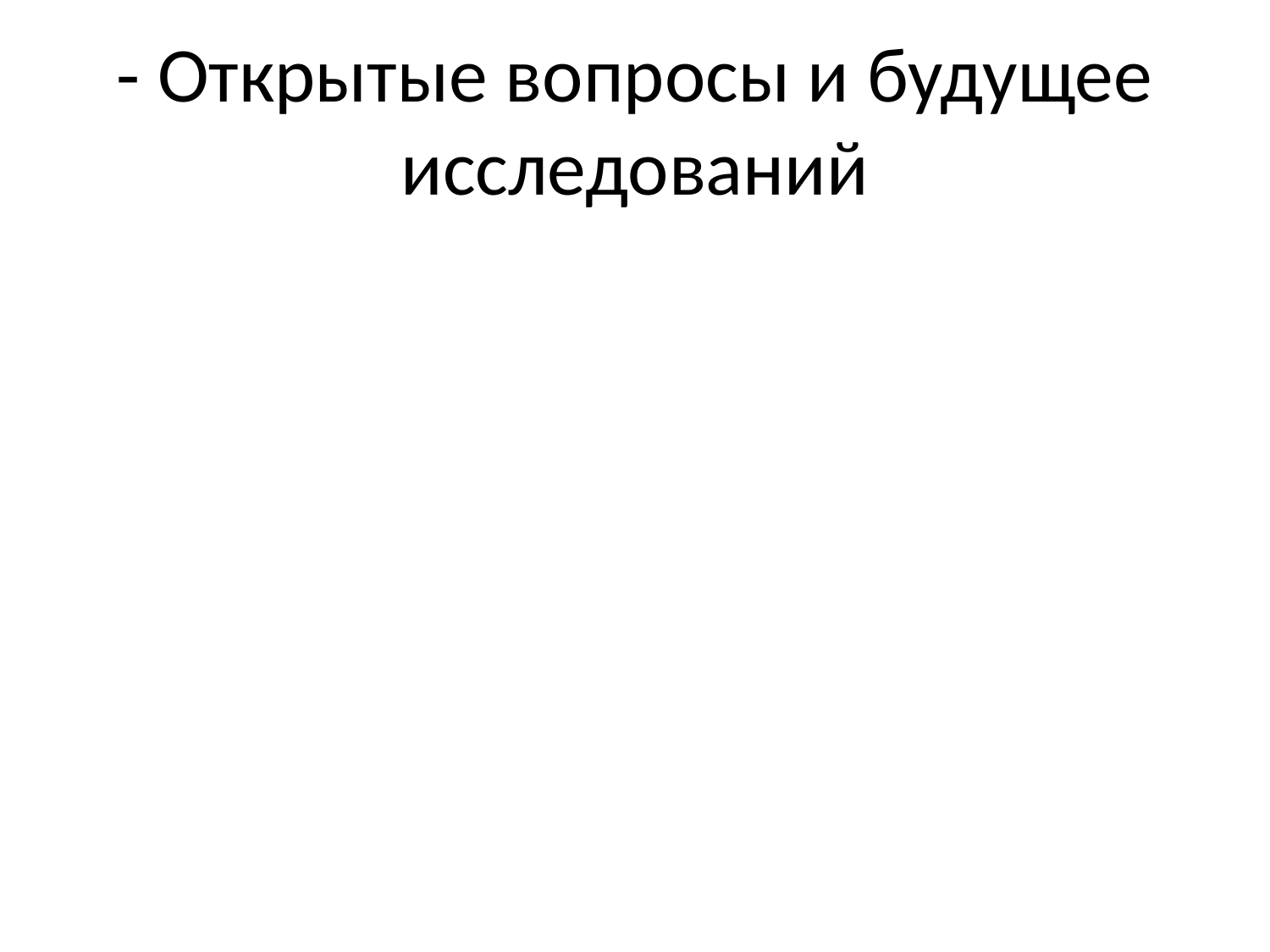

# - Открытые вопросы и будущее исследований